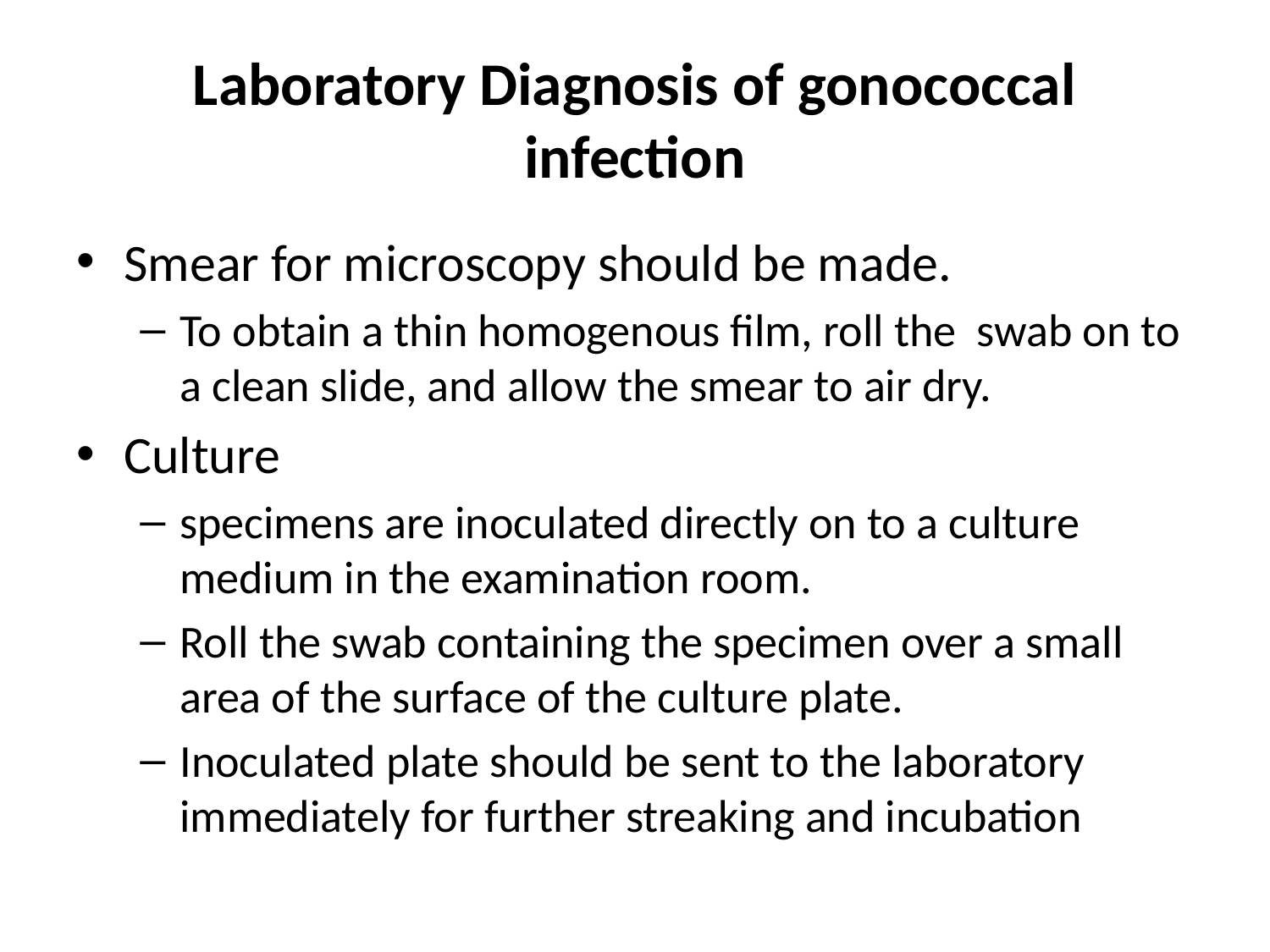

# Laboratory Diagnosis of gonococcal infection
Smear for microscopy should be made.
To obtain a thin homogenous film, roll the  swab on to a clean slide, and allow the smear to air dry.
Culture
specimens are inoculated directly on to a culture medium in the examination room.
Roll the swab containing the specimen over a small area of the surface of the culture plate.
Inoculated plate should be sent to the laboratory immediately for further streaking and incubation